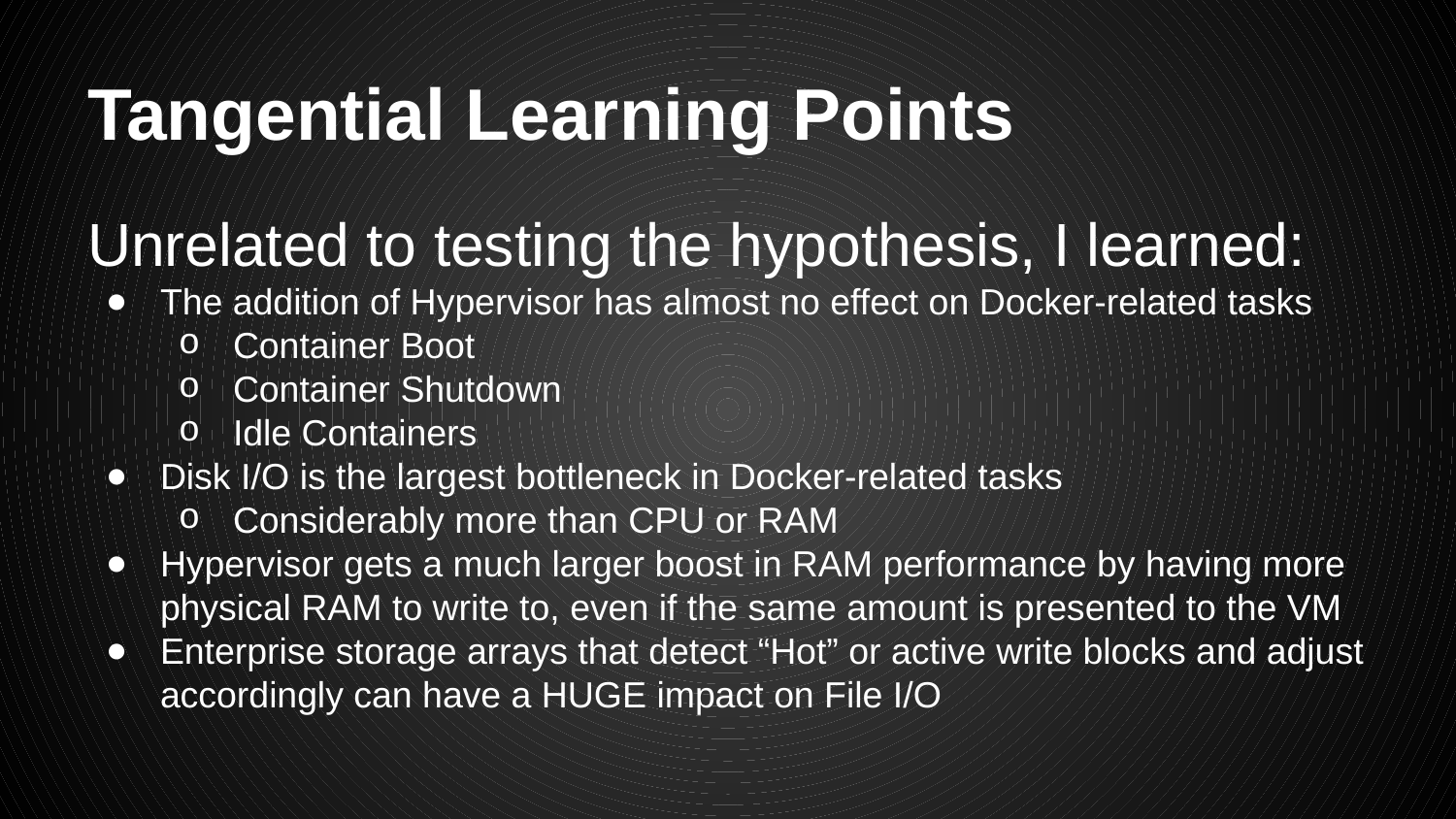

# Tangential Learning Points
Unrelated to testing the hypothesis, I learned:
The addition of Hypervisor has almost no effect on Docker-related tasks
Container Boot
Container Shutdown
Idle Containers
Disk I/O is the largest bottleneck in Docker-related tasks
Considerably more than CPU or RAM
Hypervisor gets a much larger boost in RAM performance by having more physical RAM to write to, even if the same amount is presented to the VM
Enterprise storage arrays that detect “Hot” or active write blocks and adjust accordingly can have a HUGE impact on File I/O